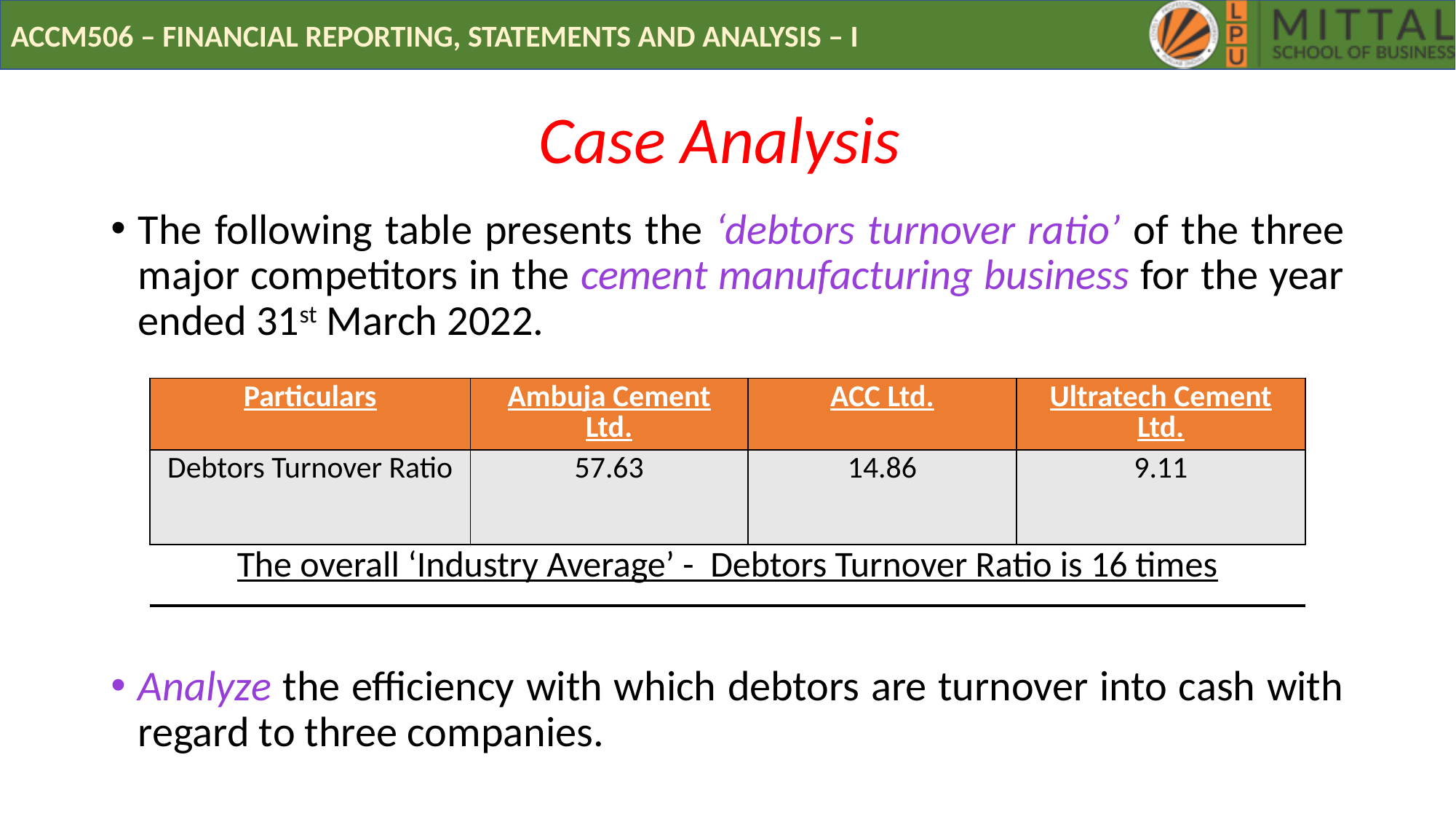

# Case Analysis
The following table presents the ‘debtors turnover ratio’ of the three major competitors in the cement manufacturing business for the year ended 31st March 2022.

Analyze the efficiency with which debtors are turnover into cash with regard to three companies.

| Particulars | Ambuja Cement Ltd. | ACC Ltd. | Ultratech Cement Ltd. |
| --- | --- | --- | --- |
| Debtors Turnover Ratio | 57.63 | 14.86 | 9.11 |
| The overall ‘Industry Average’ - Debtors Turnover Ratio is 16 times |  |  |  |